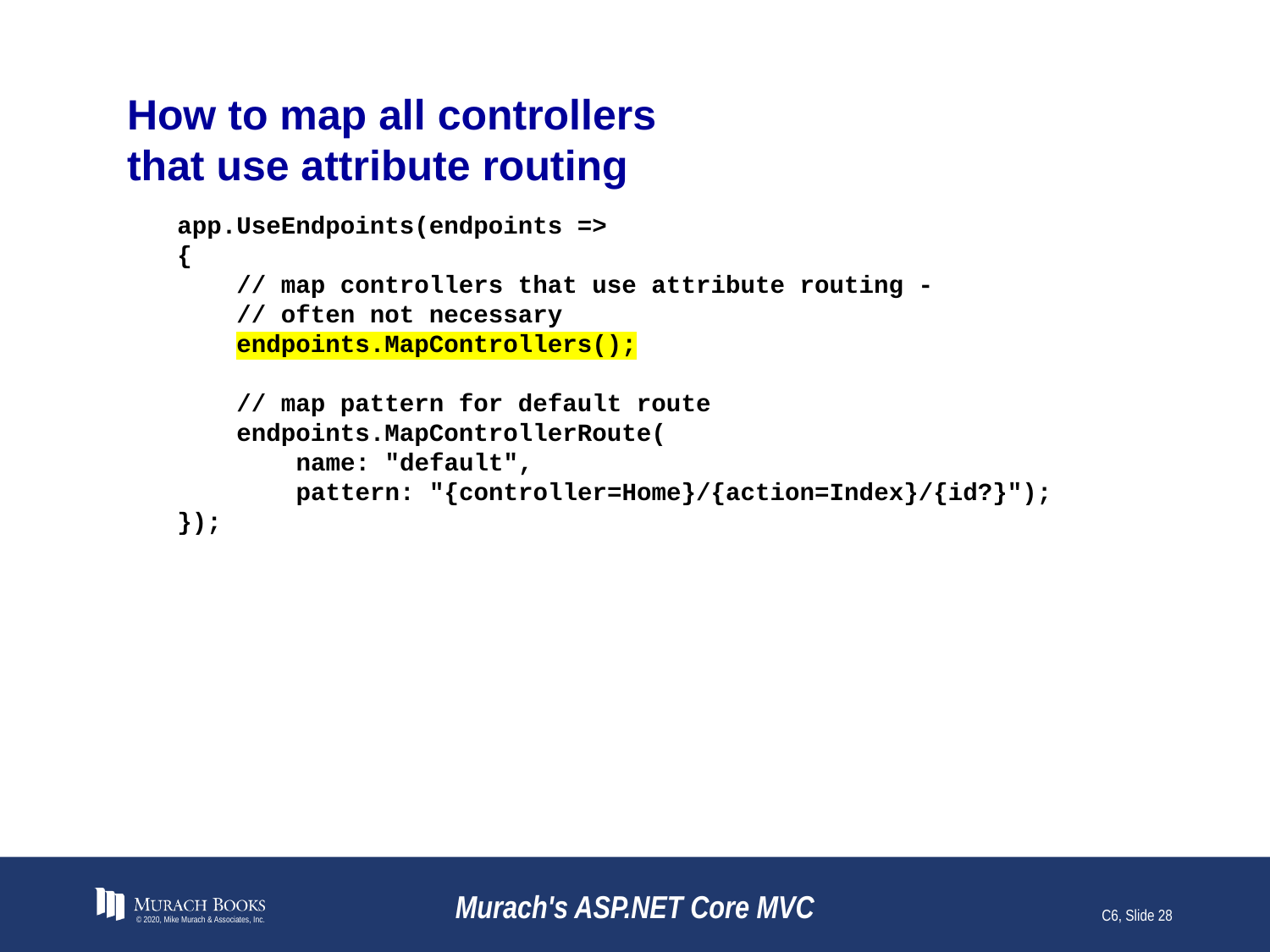

# How to map all controllers that use attribute routing
app.UseEndpoints(endpoints =>
{
    // map controllers that use attribute routing -
    // often not necessary
    endpoints.MapControllers();

    // map pattern for default route
    endpoints.MapControllerRoute(
        name: "default",
        pattern: "{controller=Home}/{action=Index}/{id?}");
});

© 2020, Mike Murach & Associates, Inc.
Murach's ASP.NET Core MVC

C6, Slide 28